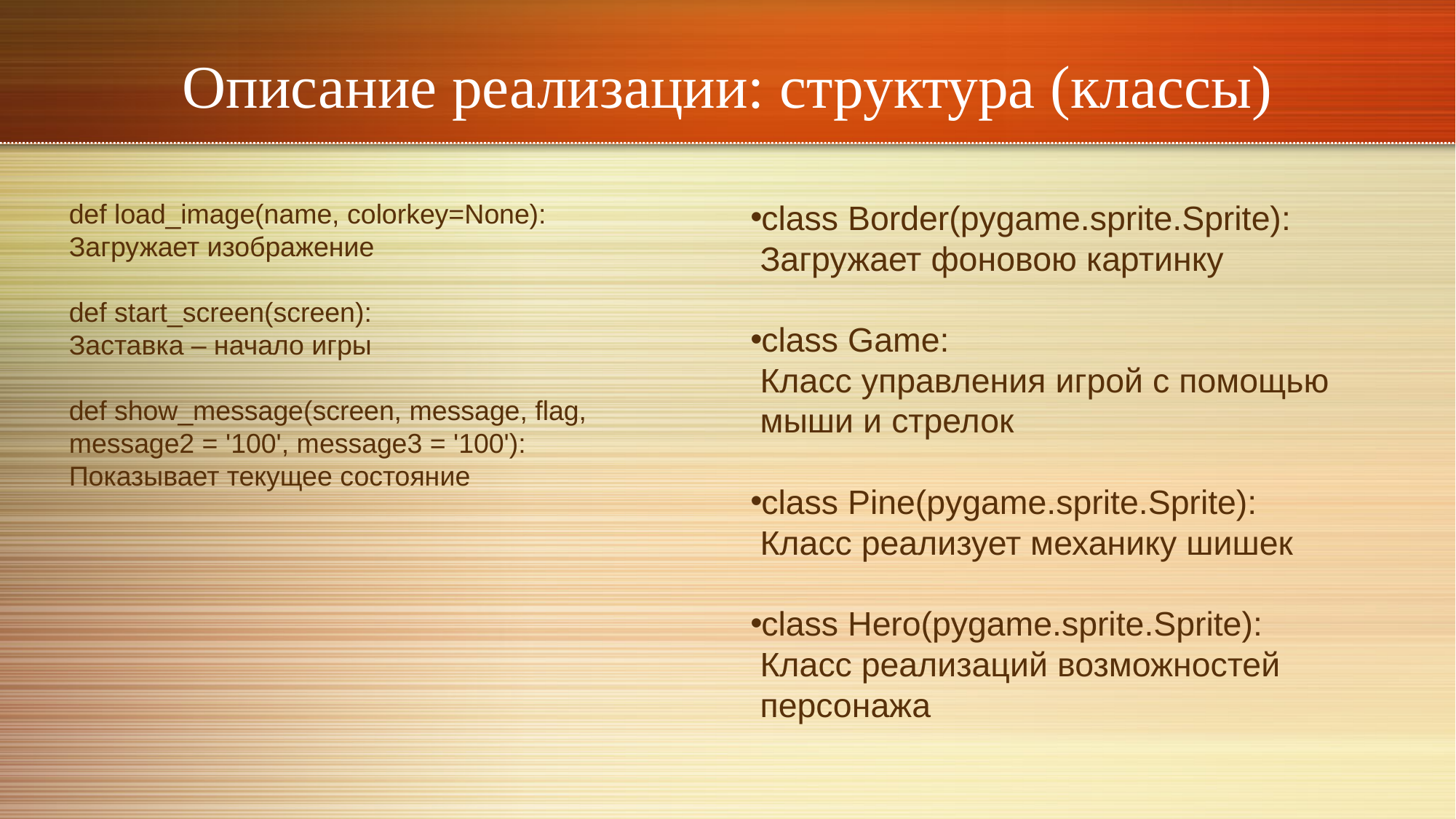

Описание реализации: структура (классы)
def load_image(name, colorkey=None):
Загружает изображение

def start_screen(screen):
Заставка – начало игры

def show_message(screen, message, flag, message2 = '100', message3 = '100'):
Показывает текущее состояние

class Border(pygame.sprite.Sprite):
Загружает фоновою картинку

class Game:
Класс управления игрой с помощью мыши и стрелок

class Pine(pygame.sprite.Sprite):
Класс реализует механику шишек

class Hero(pygame.sprite.Sprite):
Класс реализаций возможностей персонажа